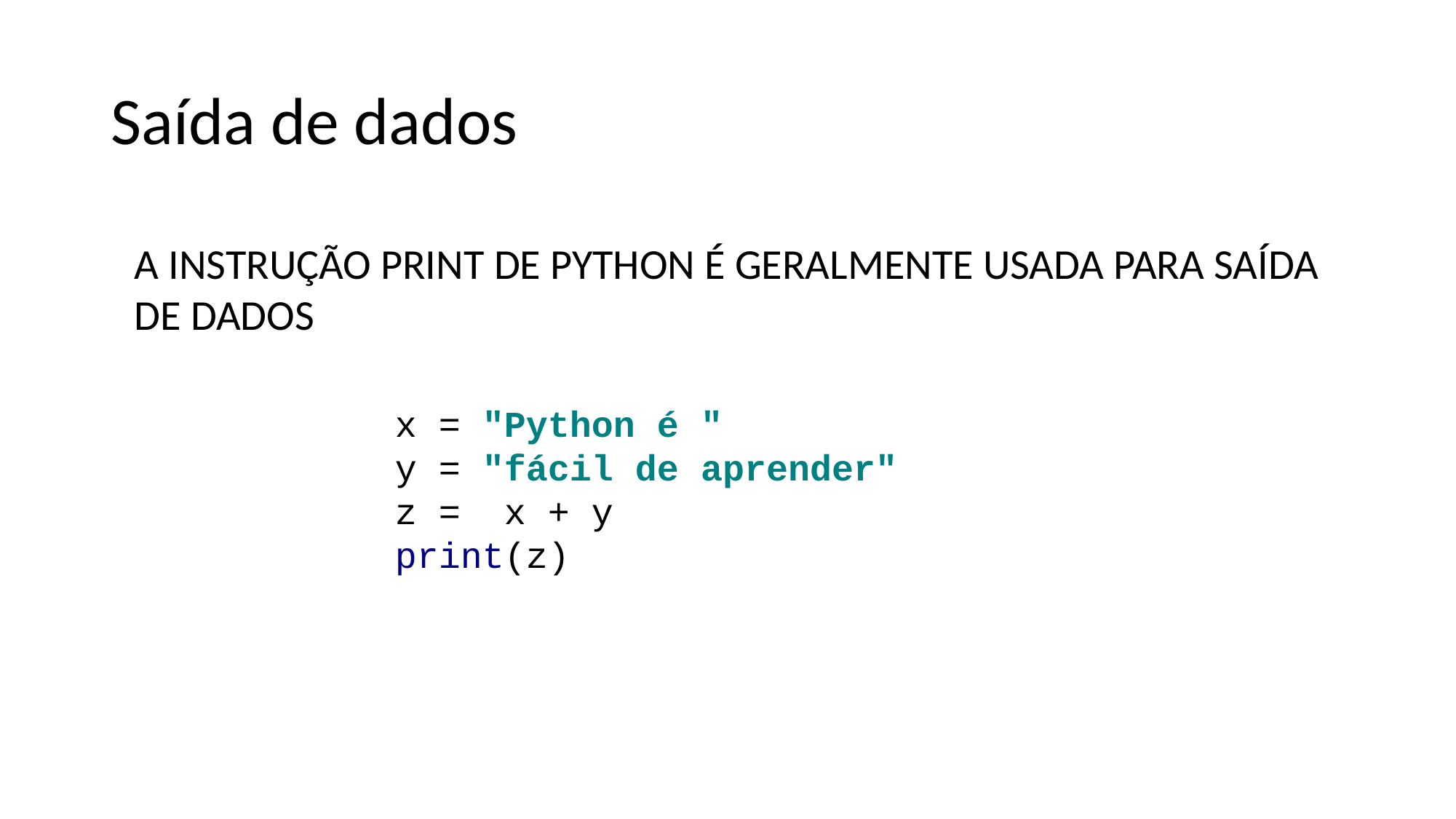

# Saída de dados
A INSTRUÇÃO PRINT DE PYTHON É GERALMENTE USADA PARA SAÍDA DE DADOS
x = "Python é "
y = "fácil de aprender"
z =  x + y
print(z)